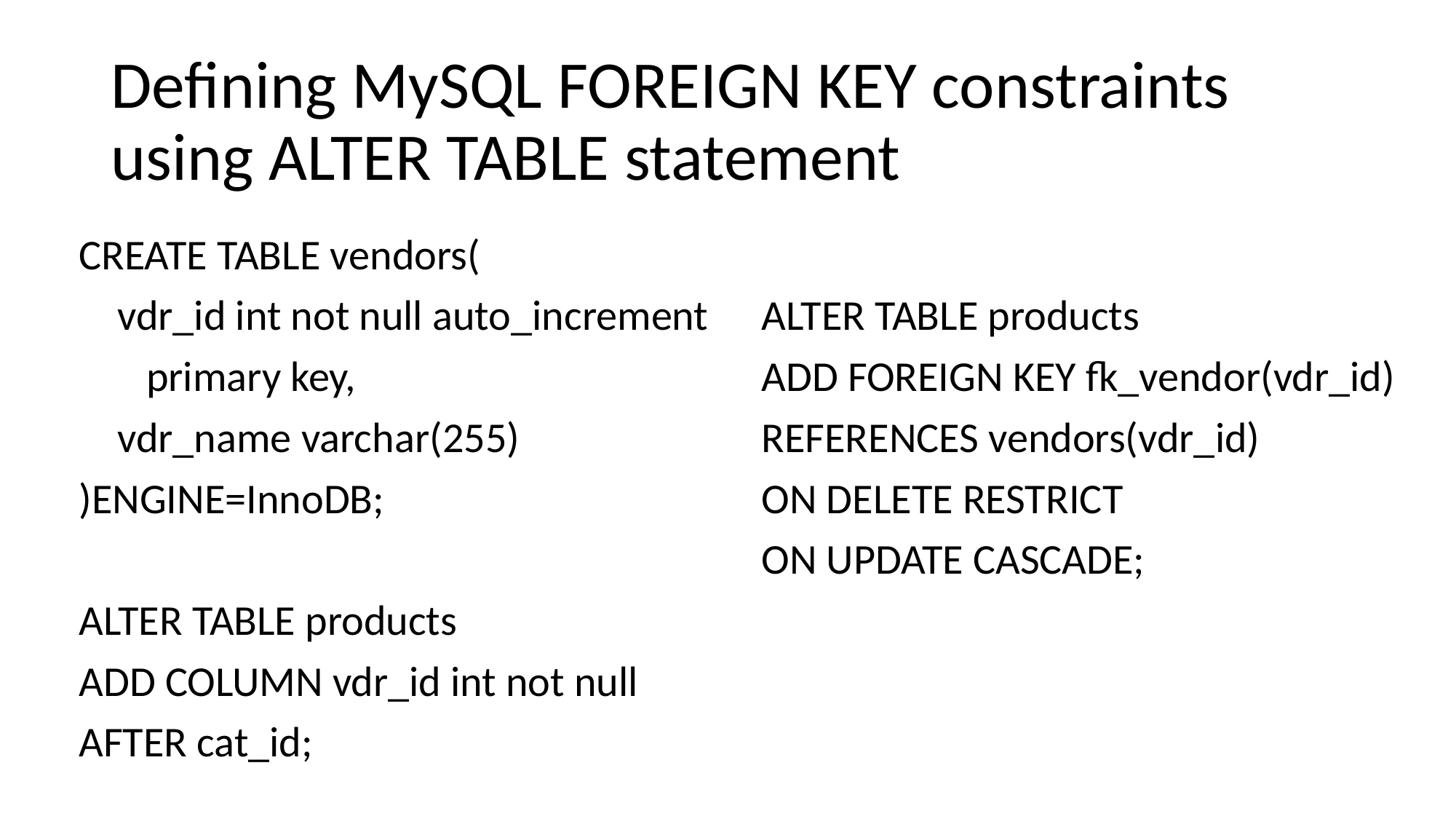

# Defining MySQL FOREIGN KEY constraints using ALTER TABLE statement
CREATE TABLE vendors(
    vdr_id int not null auto_increment
       primary key,
    vdr_name varchar(255)
)ENGINE=InnoDB;

ALTER TABLE products
ADD COLUMN vdr_id int not null
AFTER cat_id;

ALTER TABLE products
ADD FOREIGN KEY fk_vendor(vdr_id)
REFERENCES vendors(vdr_id)
ON DELETE RESTRICT
ON UPDATE CASCADE;